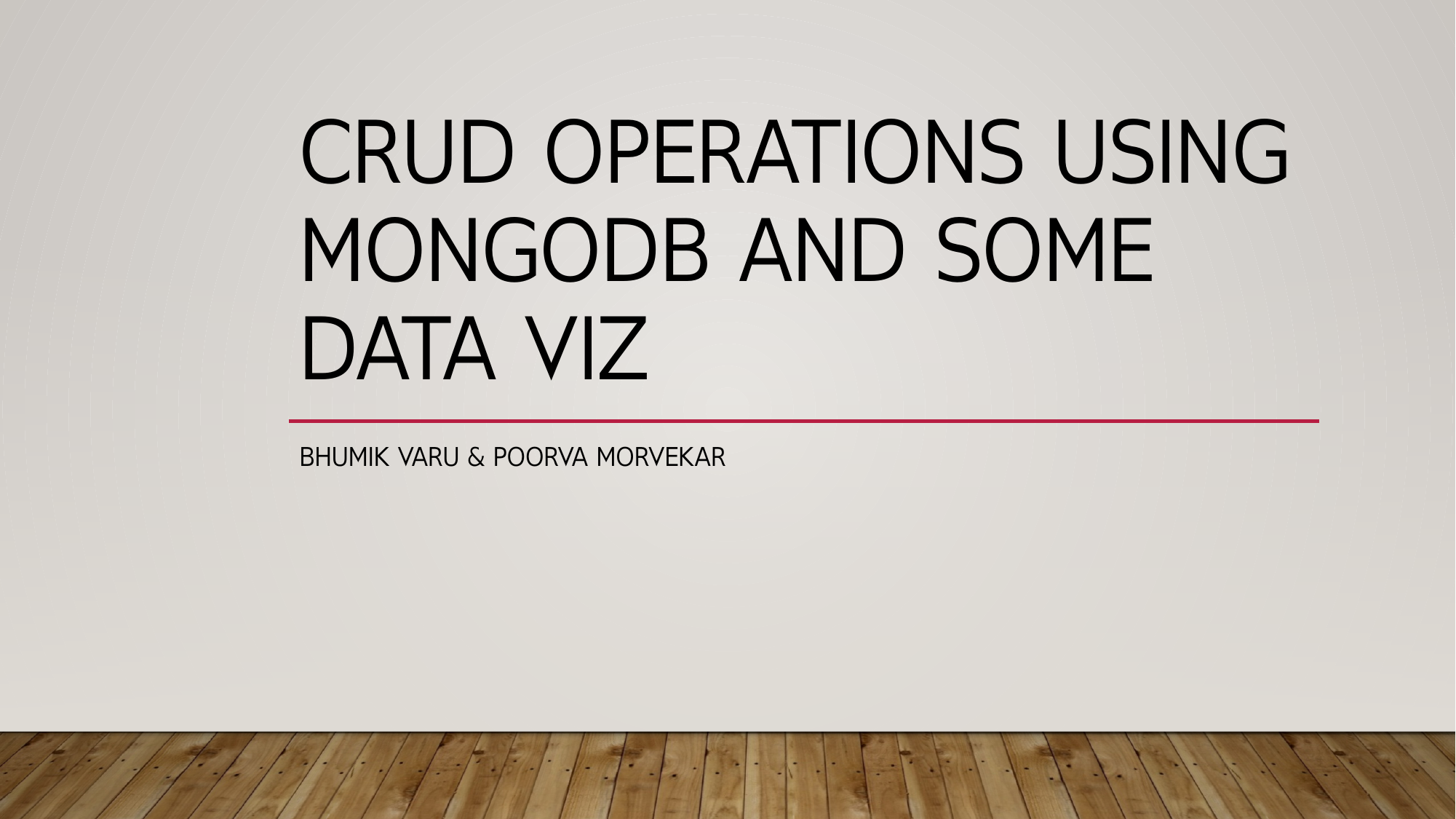

# CRUD operations using MongoDb and some Data viz
Bhumik Varu & Poorva Morvekar